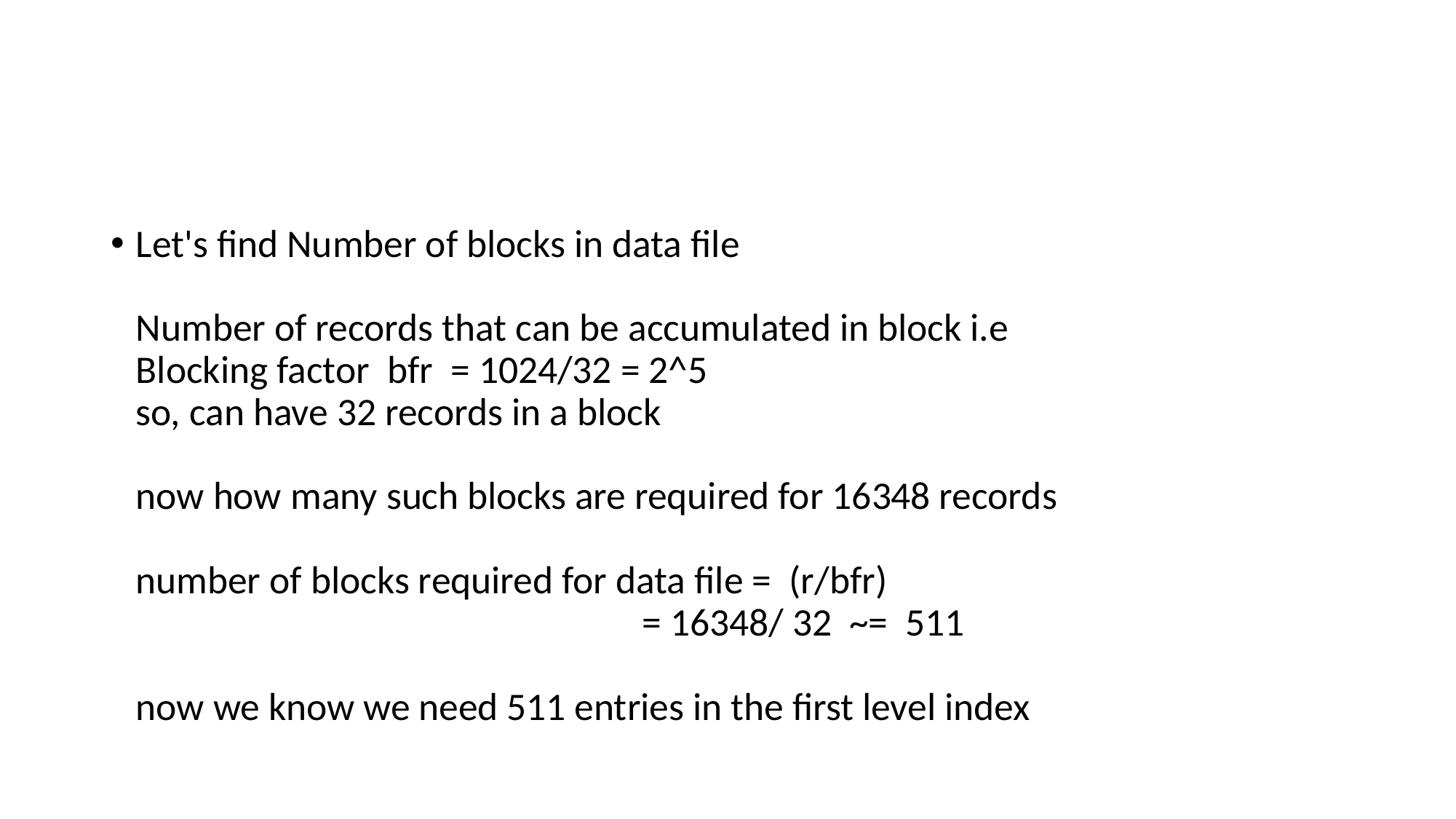

#
Let's find Number of blocks in data file
Number of records that can be accumulated in block i.e
Blocking factor  bfr  = 1024/32 = 2^5
so, can have 32 records in a block
now how many such blocks are required for 16348 records
number of blocks required for data file =  (r/bfr)
                                                          = 16348/ 32  ~=  511
now we know we need 511 entries in the first level index